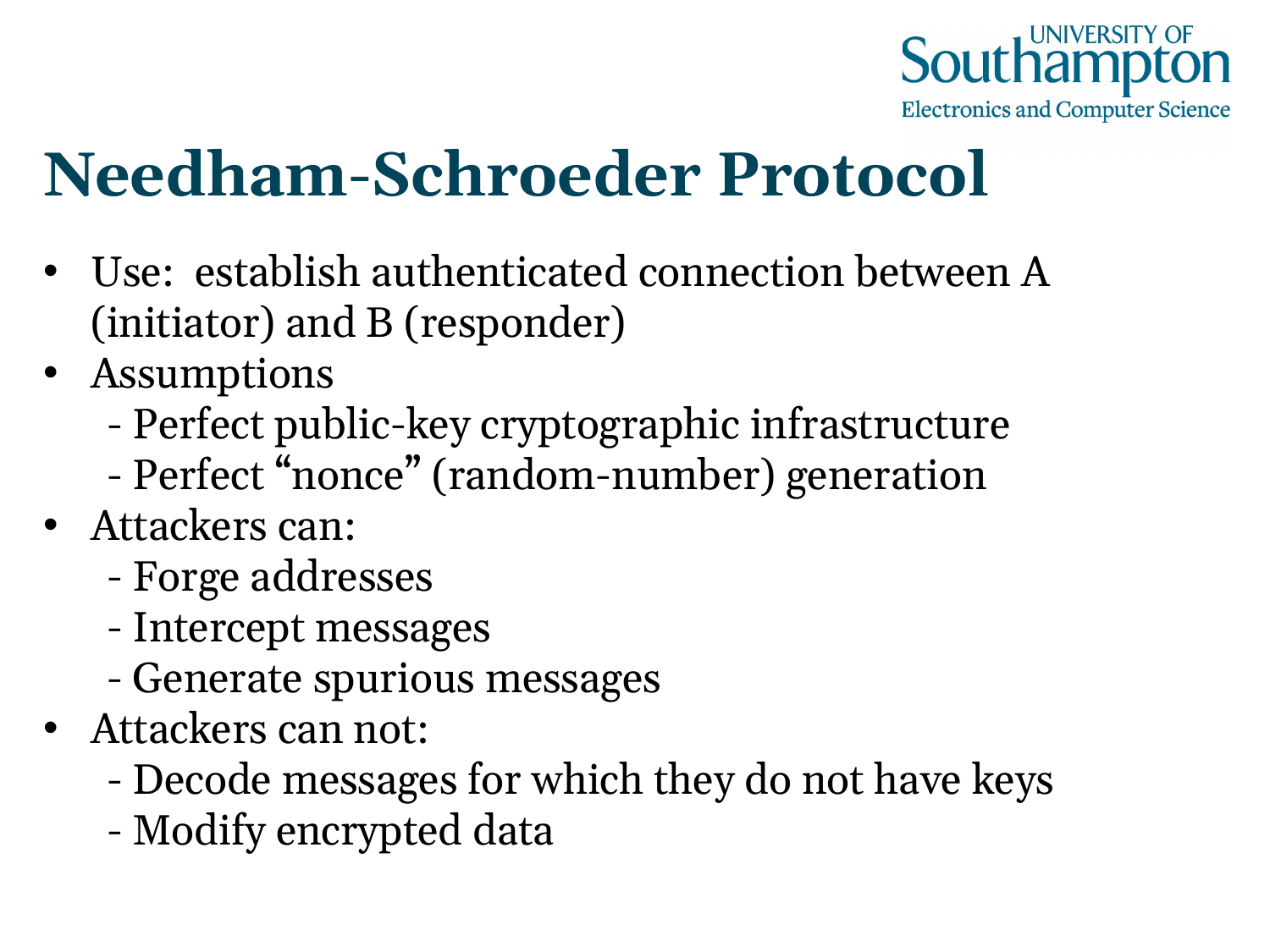

# Needham-Schroeder Protocol
Use:  establish authenticated connection between A (initiator) and B (responder)
Assumptions
- Perfect public-key cryptographic infrastructure
- Perfect “nonce” (random-number) generation
Attackers can:
- Forge addresses
- Intercept messages
- Generate spurious messages
Attackers can not:
- Decode messages for which they do not have keys
- Modify encrypted data